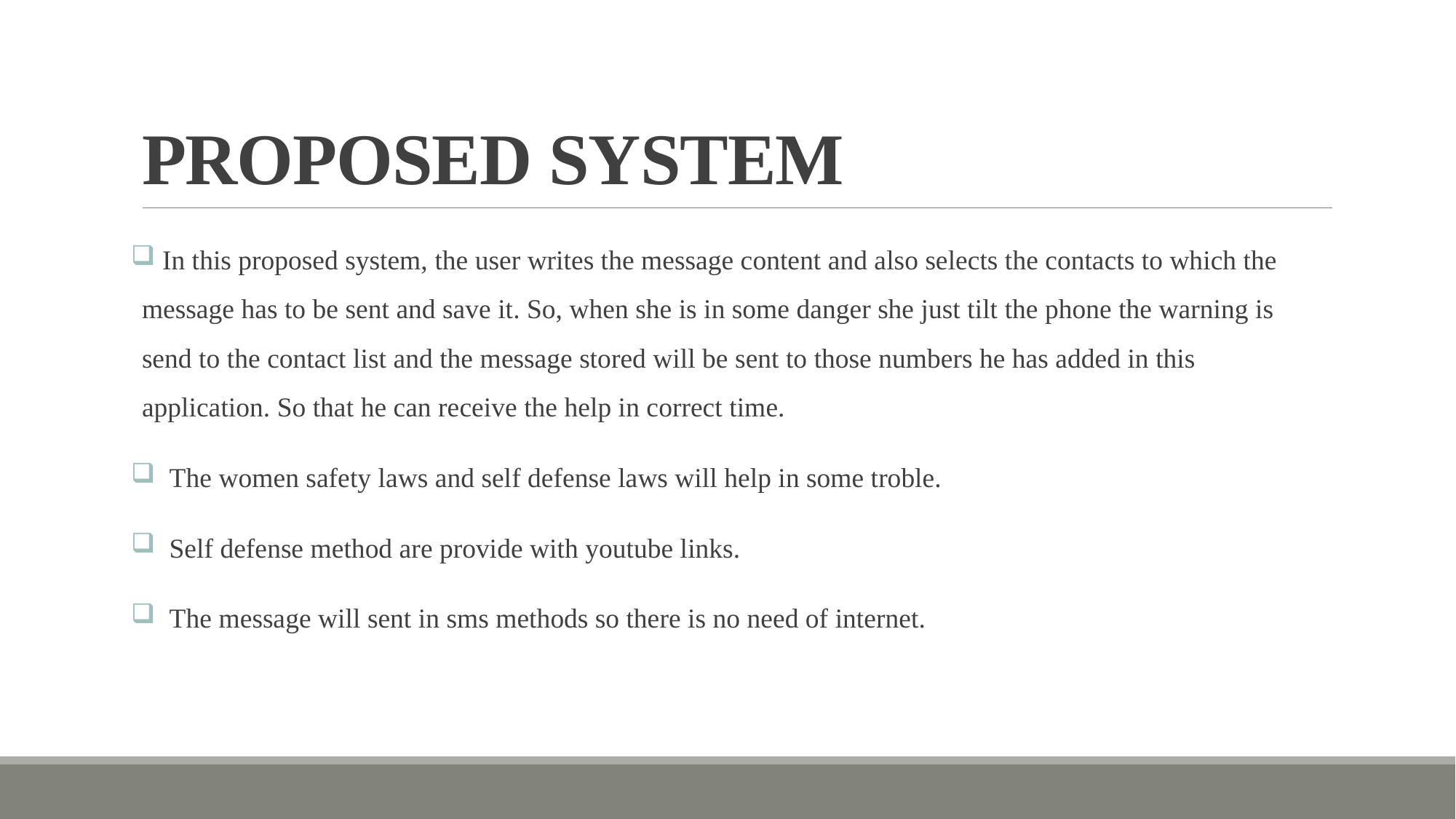

# PROPOSED SYSTEM
 In this proposed system, the user writes the message content and also selects the contacts to which the message has to be sent and save it. So, when she is in some danger she just tilt the phone the warning is send to the contact list and the message stored will be sent to those numbers he has added in this application. So that he can receive the help in correct time.
  The women safety laws and self defense laws will help in some troble.
  Self defense method are provide with youtube links.
  The message will sent in sms methods so there is no need of internet.